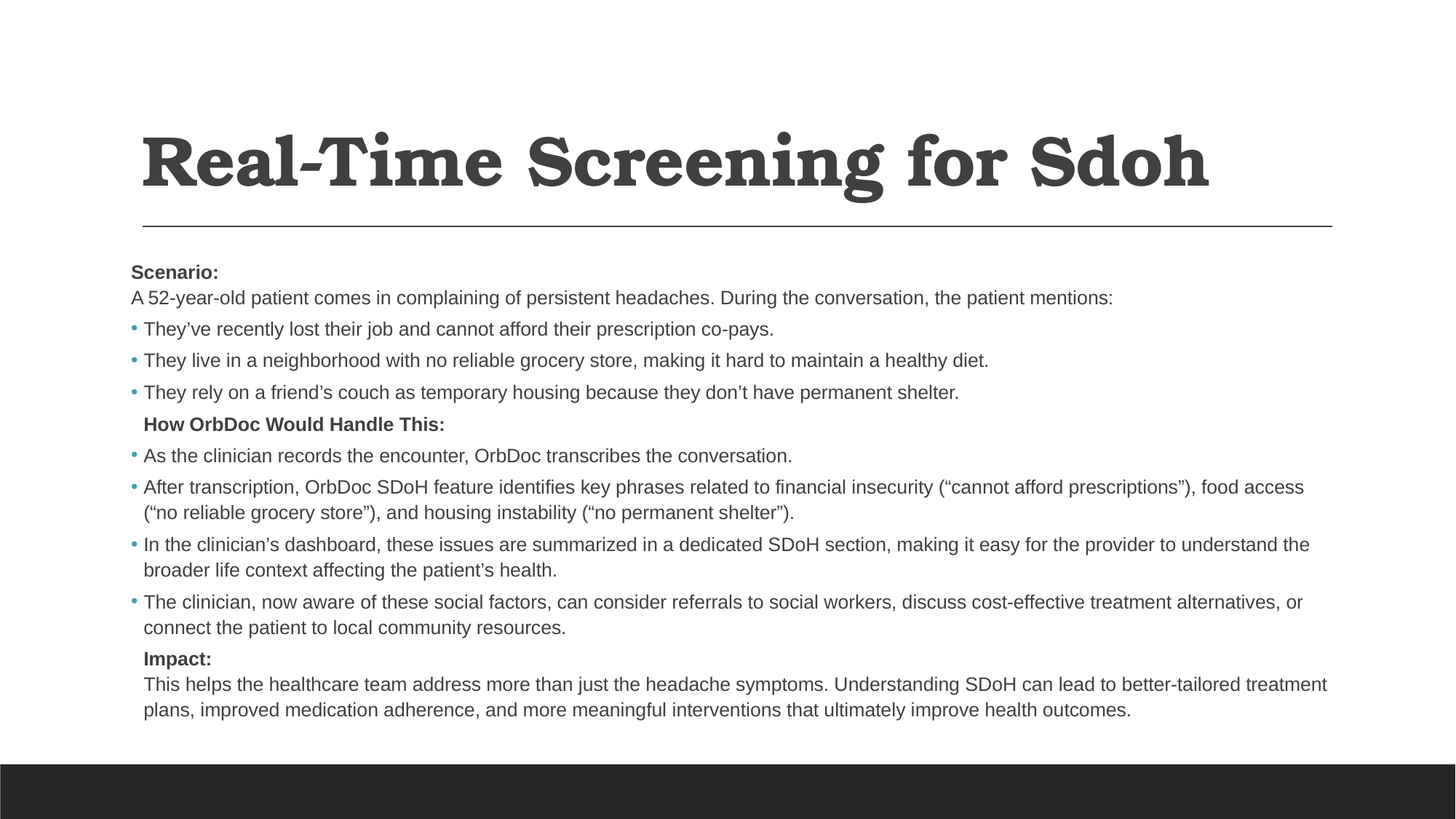

# Real-Time Screening for Sdoh
Scenario:
A 52-year-old patient comes in complaining of persistent headaches. During the conversation, the patient mentions:
They’ve recently lost their job and cannot afford their prescription co-pays.
They live in a neighborhood with no reliable grocery store, making it hard to maintain a healthy diet.
They rely on a friend’s couch as temporary housing because they don’t have permanent shelter.
How OrbDoc Would Handle This:
As the clinician records the encounter, OrbDoc transcribes the conversation.
After transcription, OrbDoc SDoH feature identifies key phrases related to financial insecurity (“cannot afford prescriptions”), food access (“no reliable grocery store”), and housing instability (“no permanent shelter”).
In the clinician’s dashboard, these issues are summarized in a dedicated SDoH section, making it easy for the provider to understand the broader life context affecting the patient’s health.
The clinician, now aware of these social factors, can consider referrals to social workers, discuss cost-effective treatment alternatives, or connect the patient to local community resources.
Impact:
This helps the healthcare team address more than just the headache symptoms. Understanding SDoH can lead to better-tailored treatment plans, improved medication adherence, and more meaningful interventions that ultimately improve health outcomes.